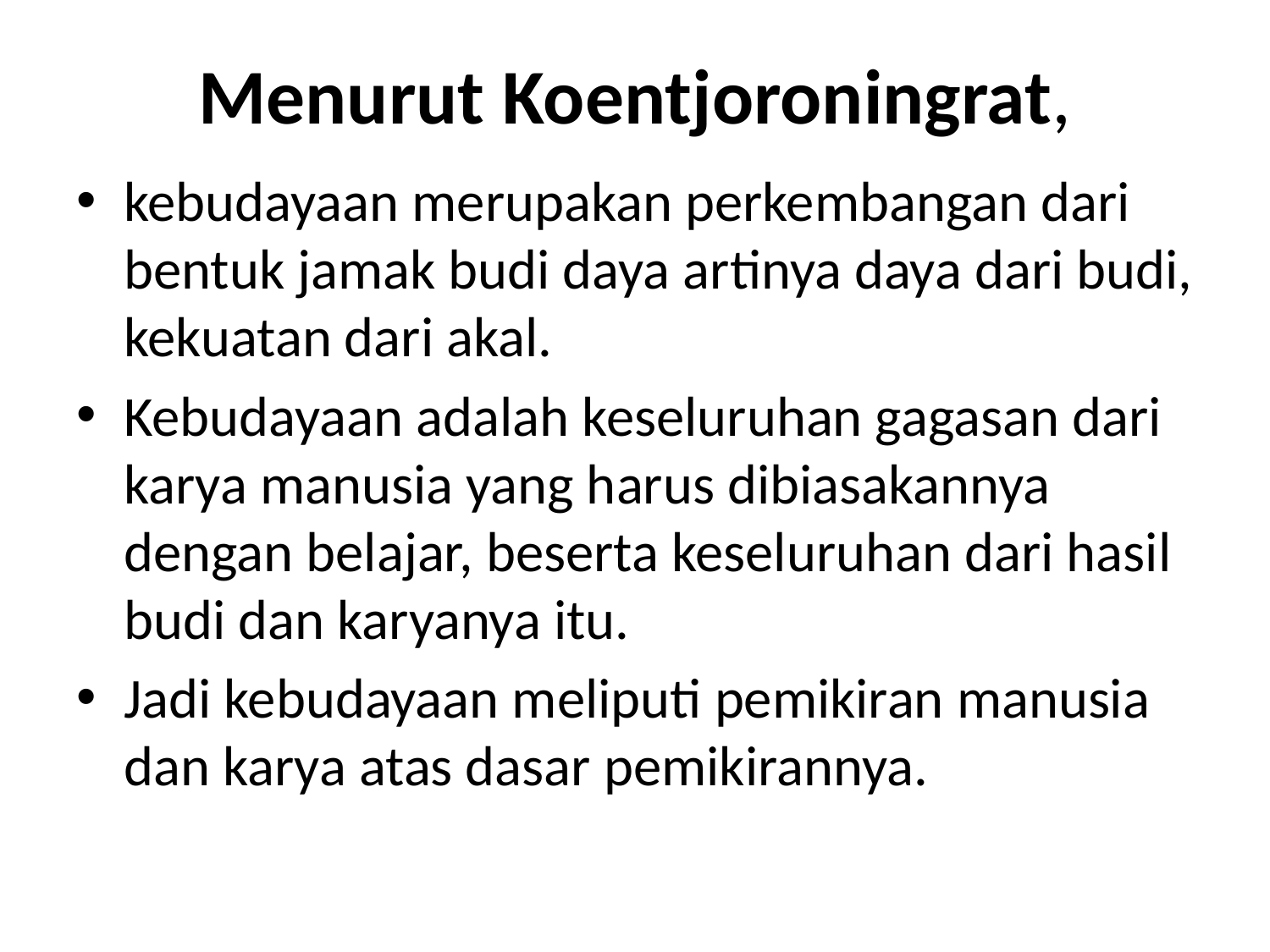

# Menurut Koentjoroningrat,
kebudayaan merupakan perkembangan dari bentuk jamak budi daya artinya daya dari budi, kekuatan dari akal.
Kebudayaan adalah keseluruhan gagasan dari karya manusia yang harus dibiasakannya dengan belajar, beserta keseluruhan dari hasil budi dan karyanya itu.
Jadi kebudayaan meliputi pemikiran manusia dan karya atas dasar pemikirannya.